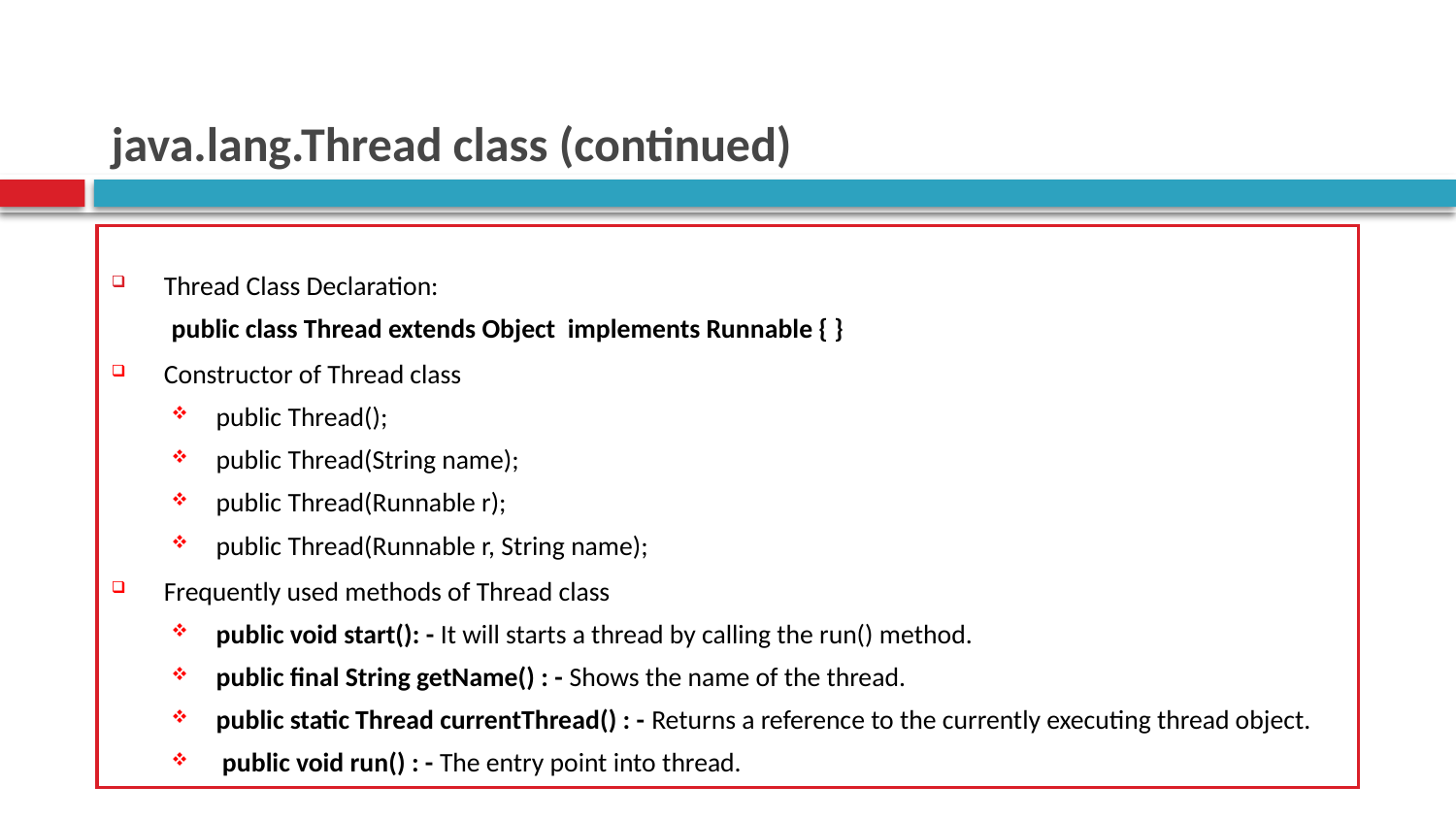

# java.lang.Thread class (continued)

Thread Class Declaration:
public class Thread extends Object  implements Runnable { }
Constructor of Thread class
public Thread();
public Thread(String name);
public Thread(Runnable r);
public Thread(Runnable r, String name);
Frequently used methods of Thread class
public void start(): - It will starts a thread by calling the run() method.
public final String getName() : - Shows the name of the thread.
public static Thread currentThread() : - Returns a reference to the currently executing thread object.
 public void run() : - The entry point into thread.